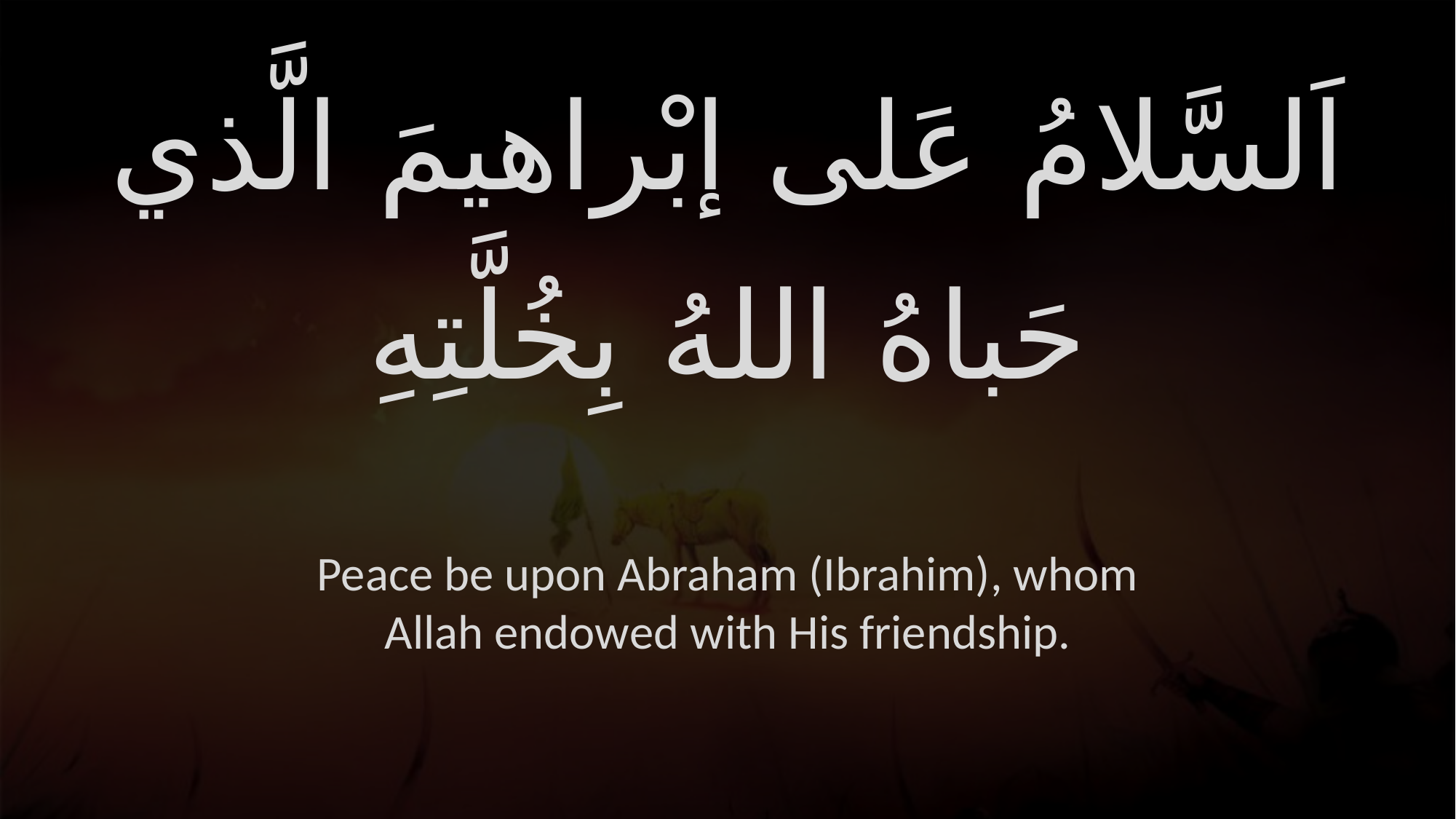

# اَلسَّلامُ عَلى إبْراهيمَ الَّذي حَباهُ اللهُ بِخُلَّتِهِ
Peace be upon Abraham (Ibrahim), whom Allah endowed with His friendship.